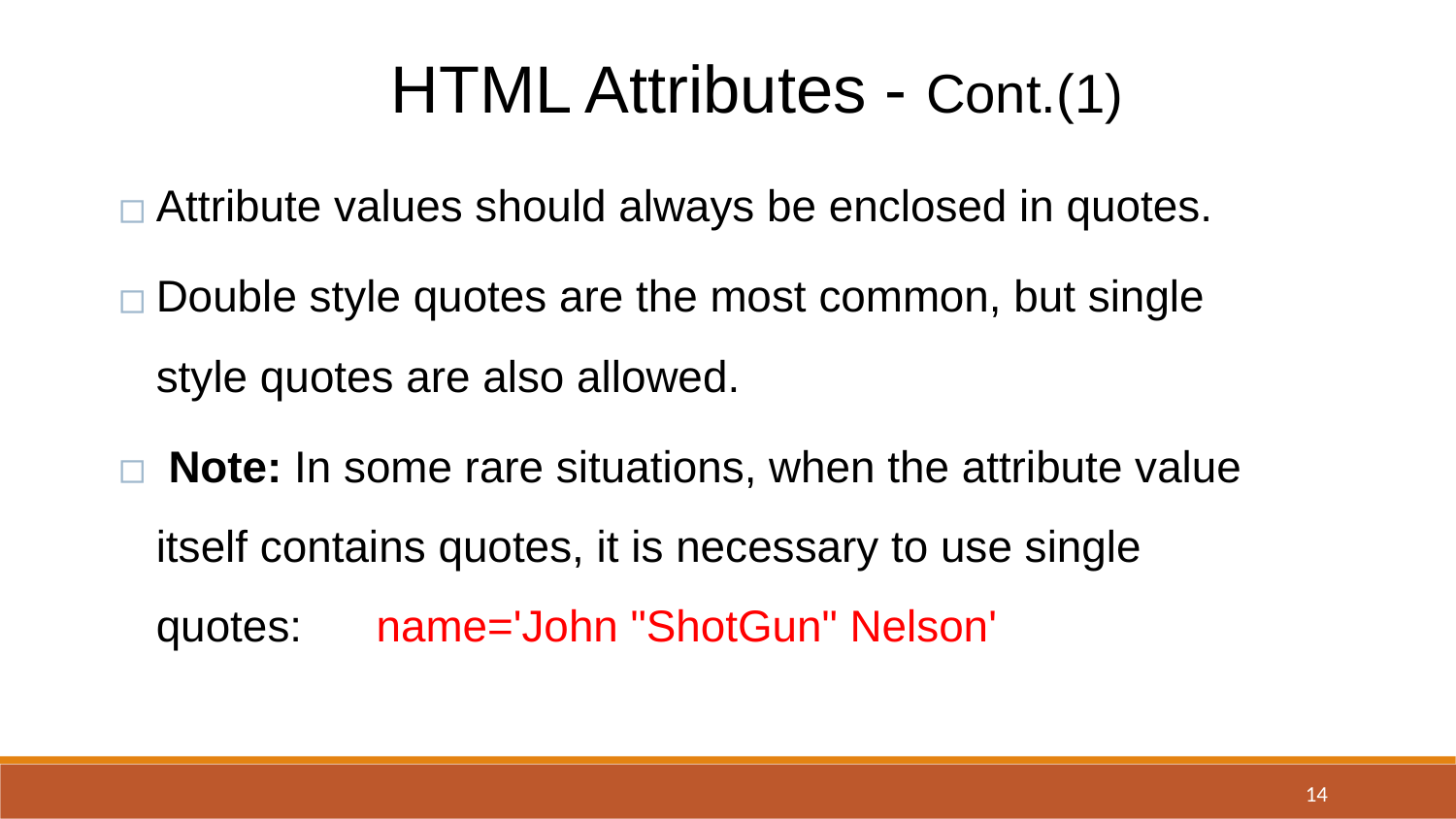

HTML Attributes - Cont.(1)
Attribute values should always be enclosed in quotes.
Double style quotes are the most common, but single style quotes are also allowed.
 Note: In some rare situations, when the attribute value itself contains quotes, it is necessary to use single quotes:      name='John "ShotGun" Nelson'

14